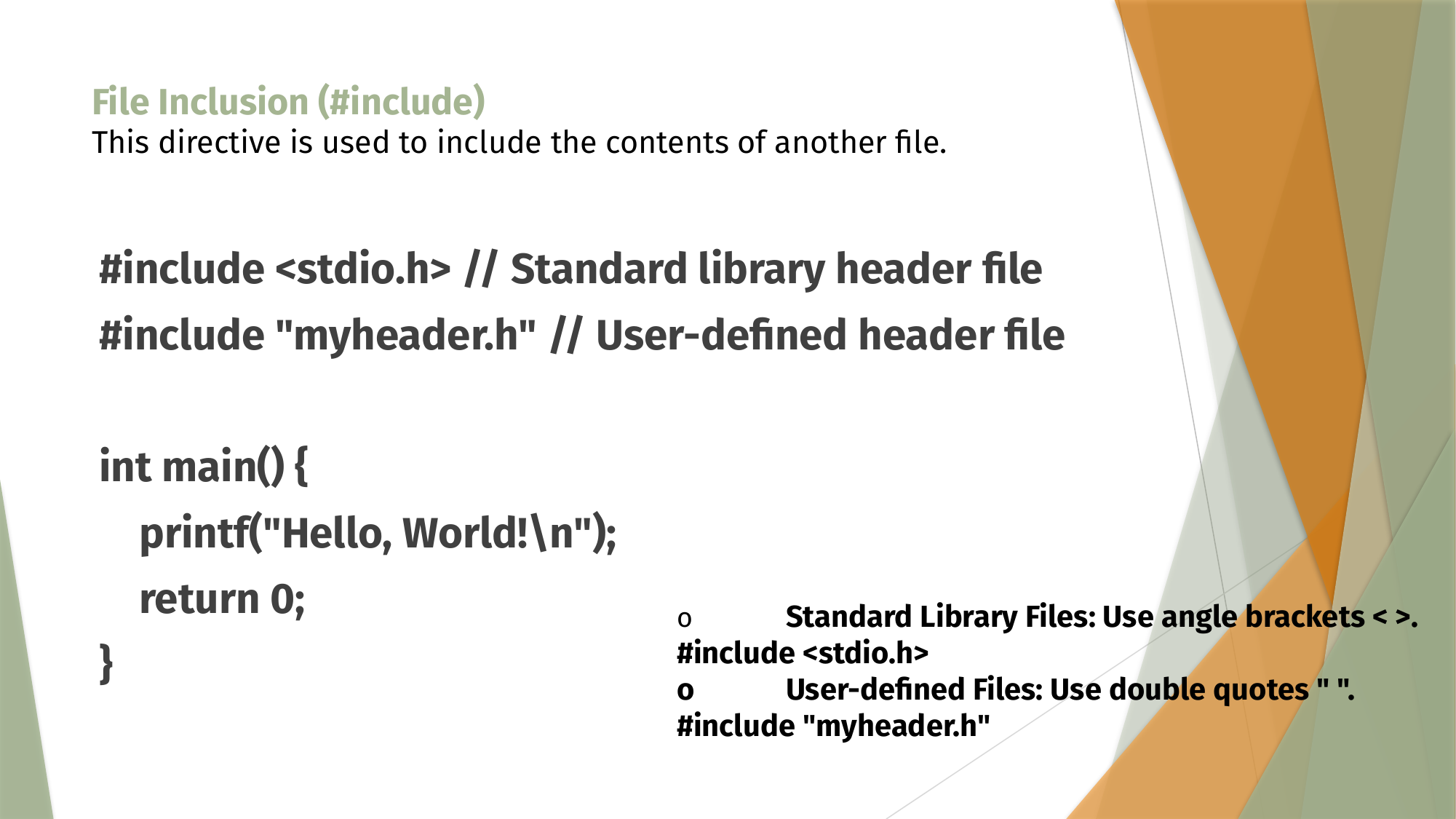

# File Inclusion (#include) This directive is used to include the contents of another file.
#include <stdio.h> // Standard library header file
#include "myheader.h" // User-defined header file

int main() {
    printf("Hello, World!\n");
    return 0;
}
o	Standard Library Files: Use angle brackets < >.
#include <stdio.h>
o	User-defined Files: Use double quotes " ".
#include "myheader.h"